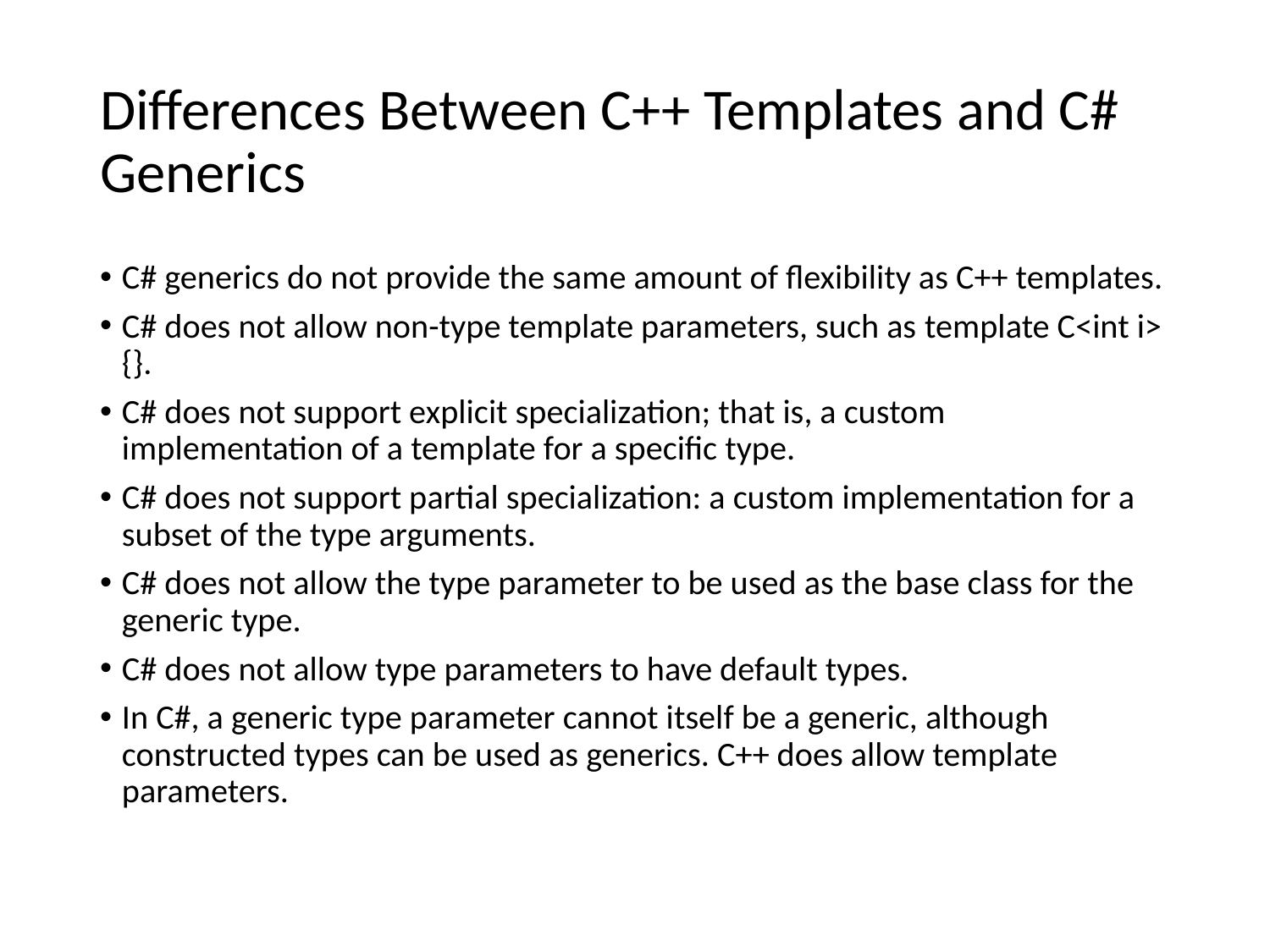

# Differences Between C++ Templates and C# Generics
C# generics do not provide the same amount of flexibility as C++ templates.
C# does not allow non-type template parameters, such as template C<int i> {}.
C# does not support explicit specialization; that is, a custom implementation of a template for a specific type.
C# does not support partial specialization: a custom implementation for a subset of the type arguments.
C# does not allow the type parameter to be used as the base class for the generic type.
C# does not allow type parameters to have default types.
In C#, a generic type parameter cannot itself be a generic, although constructed types can be used as generics. C++ does allow template parameters.